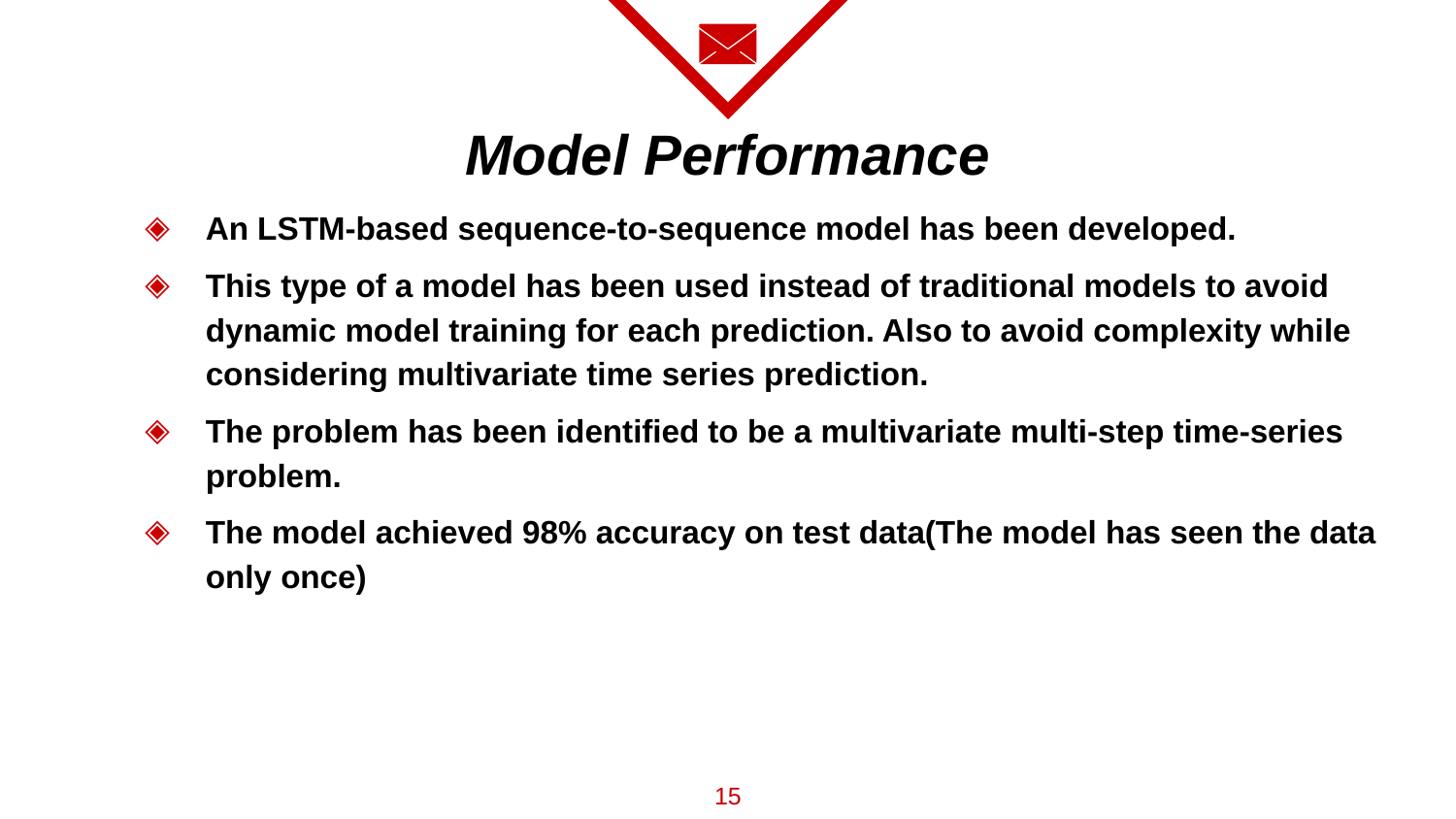

# Model Performance
An LSTM-based sequence-to-sequence model has been developed.
This type of a model has been used instead of traditional models to avoid dynamic model training for each prediction. Also to avoid complexity while considering multivariate time series prediction.
The problem has been identified to be a multivariate multi-step time-series problem.
The model achieved 98% accuracy on test data(The model has seen the data only once)

15